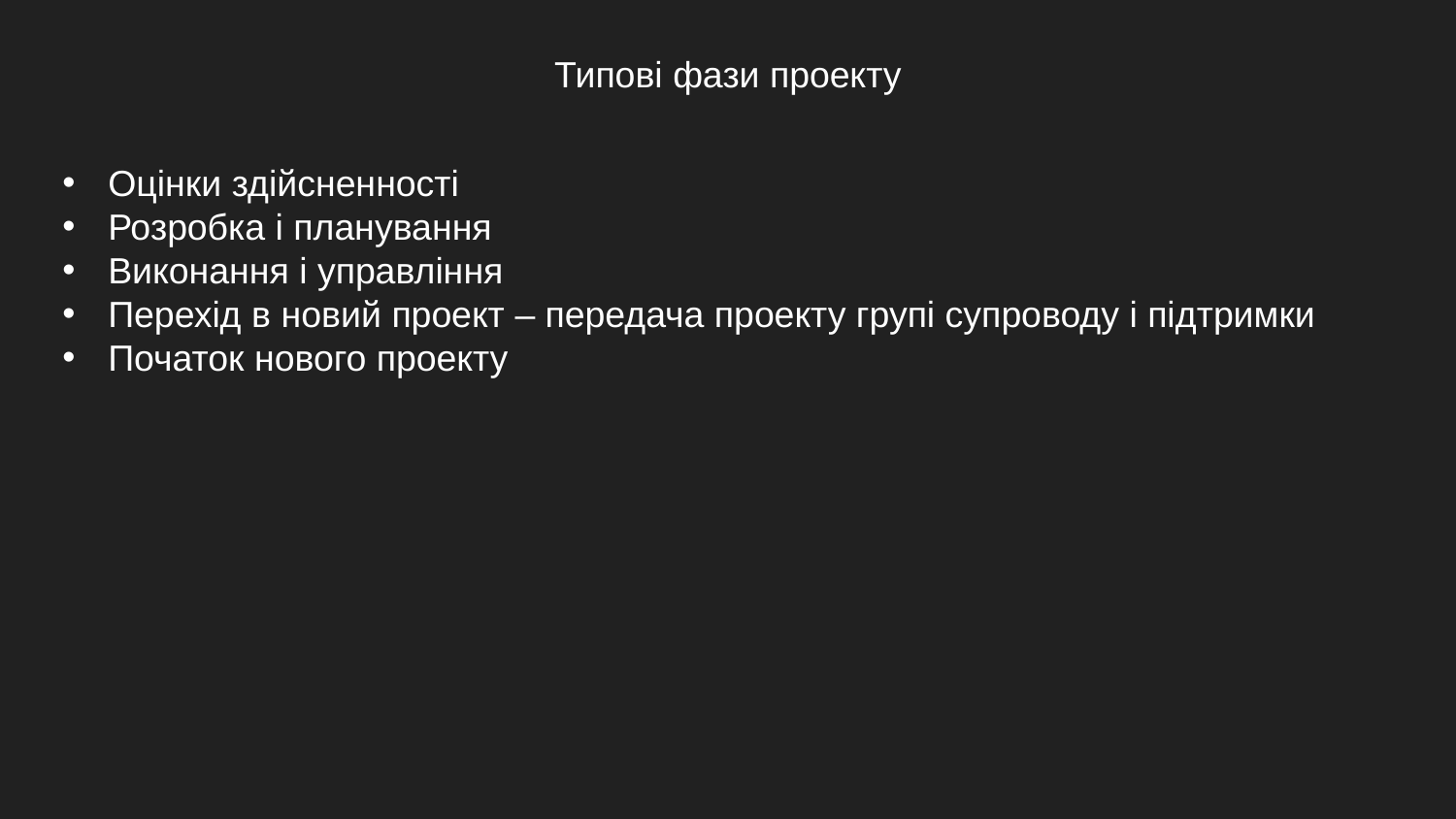

Типові фази проекту

Оцінки здійсненності
Розробка і планування
Виконання і управління
Перехід в новий проект – передача проекту групі супроводу і підтримки
Початок нового проекту